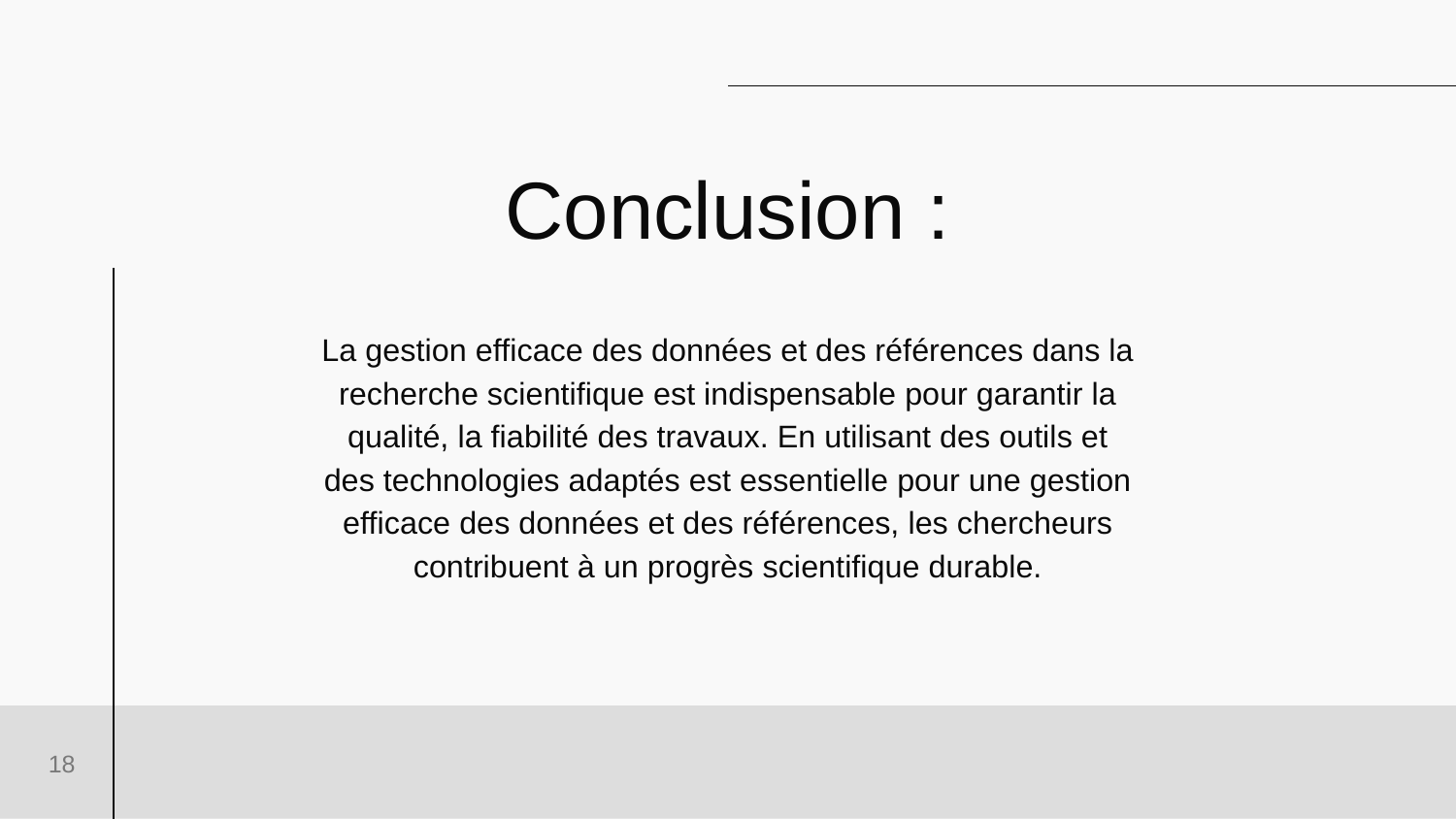

# Conclusion :
La gestion efficace des données et des références dans la recherche scientifique est indispensable pour garantir la qualité, la fiabilité des travaux. En utilisant des outils et des technologies adaptés est essentielle pour une gestion efficace des données et des références, les chercheurs contribuent à un progrès scientifique durable.
18